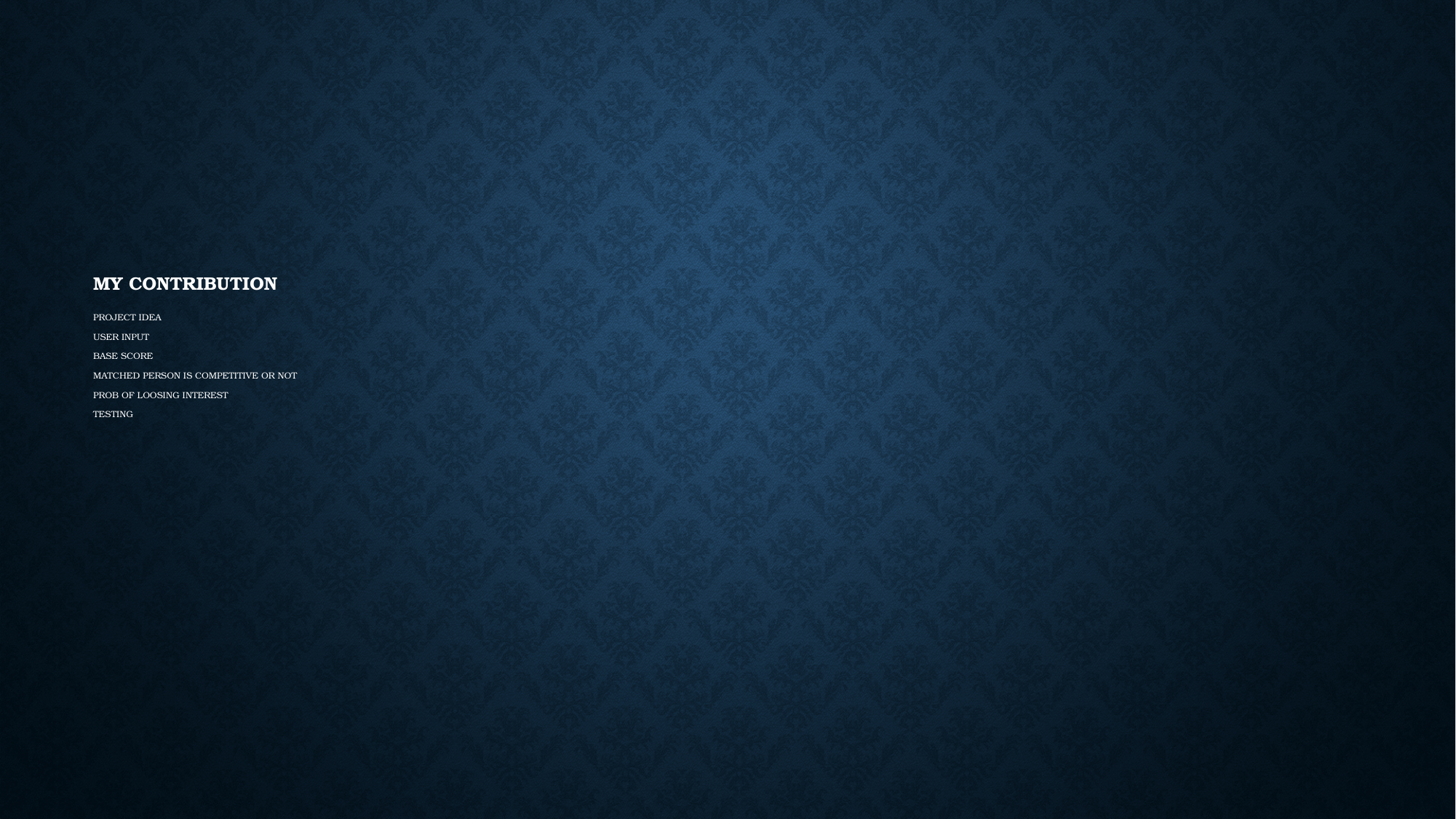

# My Contribution Project idea User Input Base score Matched person is competitive or not Prob of loosing interest Testing